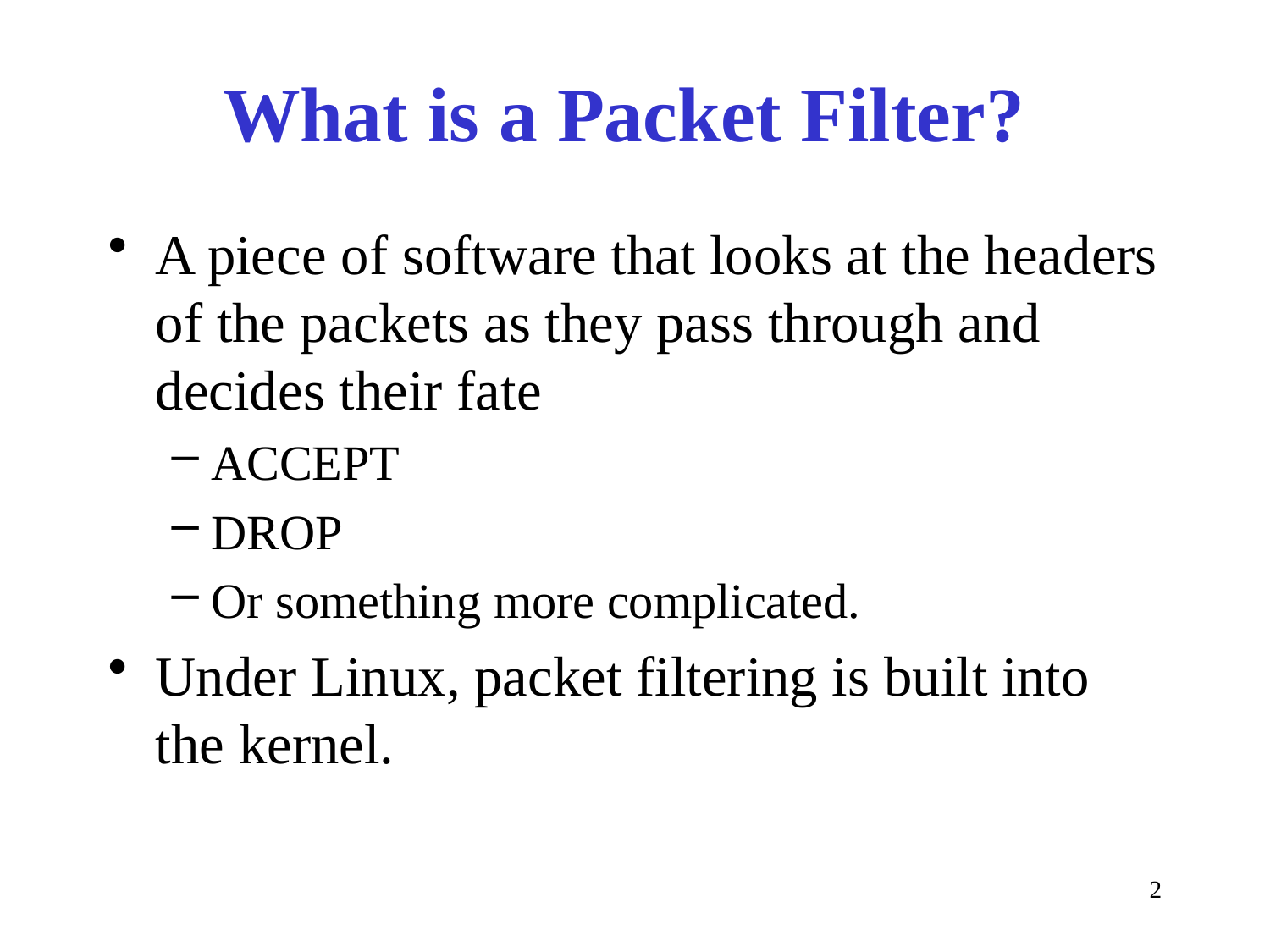

# What is a Packet Filter?
A piece of software that looks at the headers of the packets as they pass through and decides their fate
ACCEPT
DROP
Or something more complicated.
Under Linux, packet filtering is built into the kernel.
2